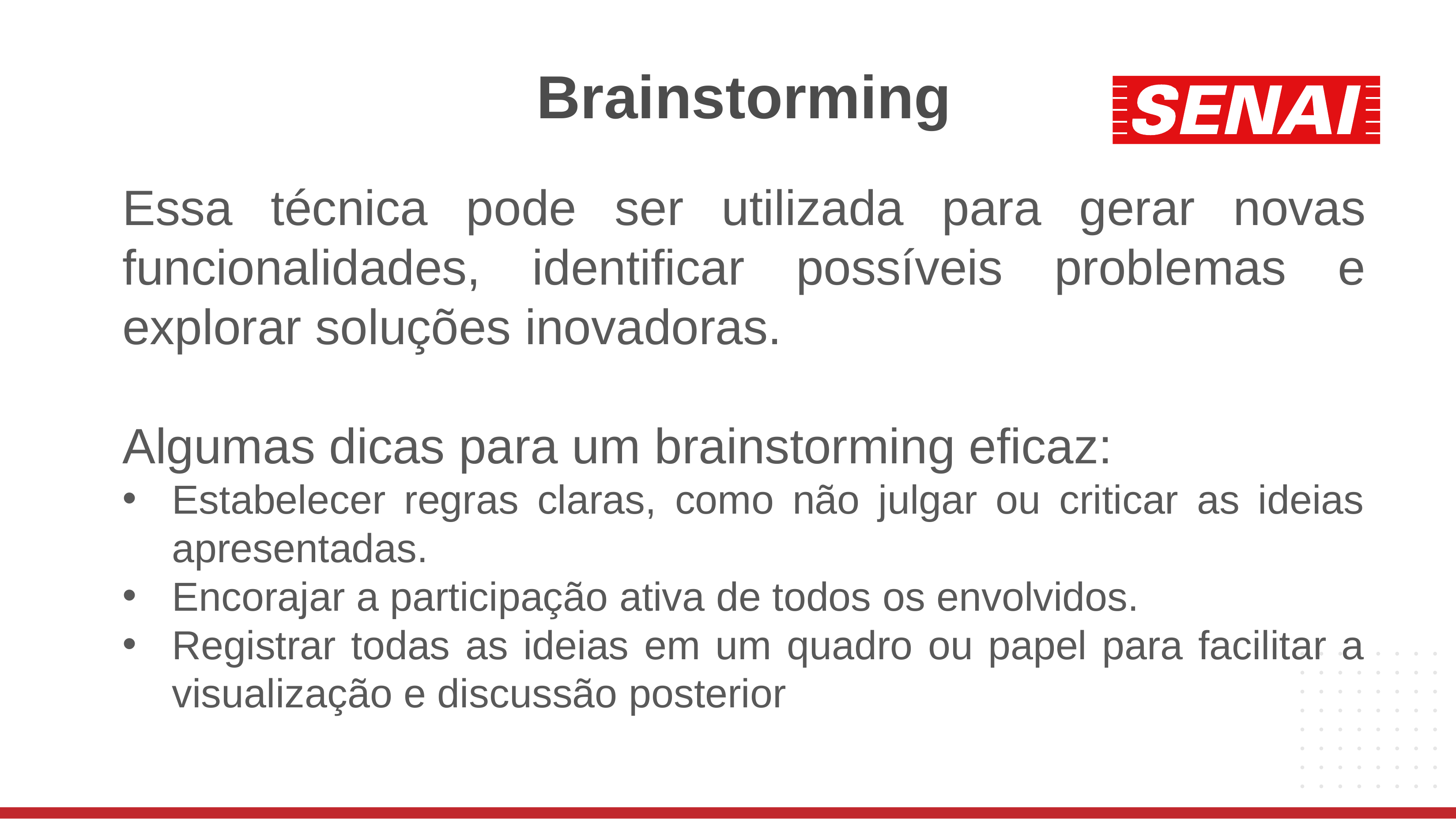

# Brainstorming

Essa técnica pode ser utilizada para gerar novas funcionalidades, identificar possíveis problemas e explorar soluções inovadoras.

Algumas dicas para um brainstorming eficaz:
Estabelecer regras claras, como não julgar ou criticar as ideias apresentadas.
Encorajar a participação ativa de todos os envolvidos.
Registrar todas as ideias em um quadro ou papel para facilitar a visualização e discussão posterior